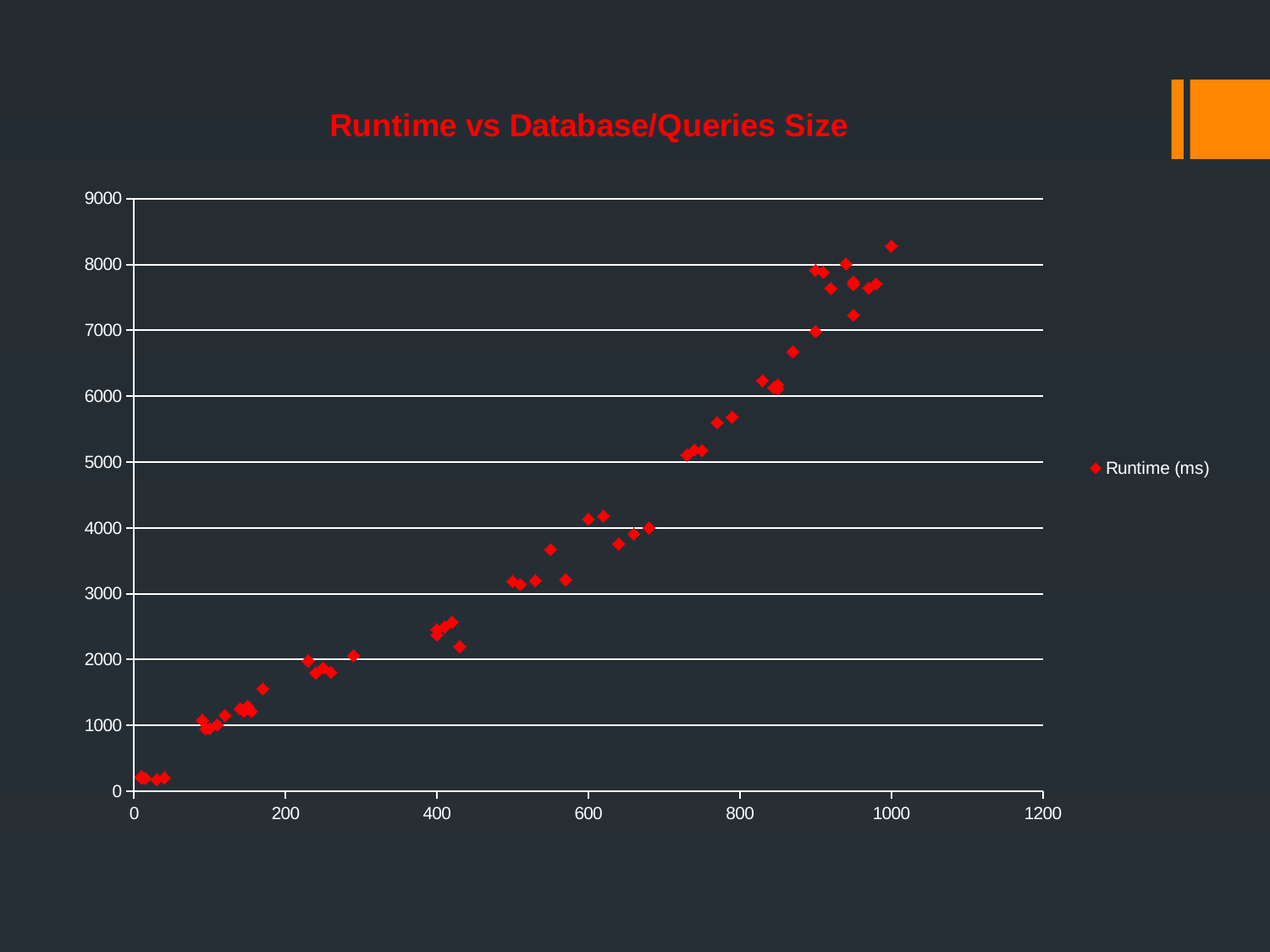

### Chart: Runtime vs Database/Queries Size

| Category | Runtime (ms) |
|---|---|